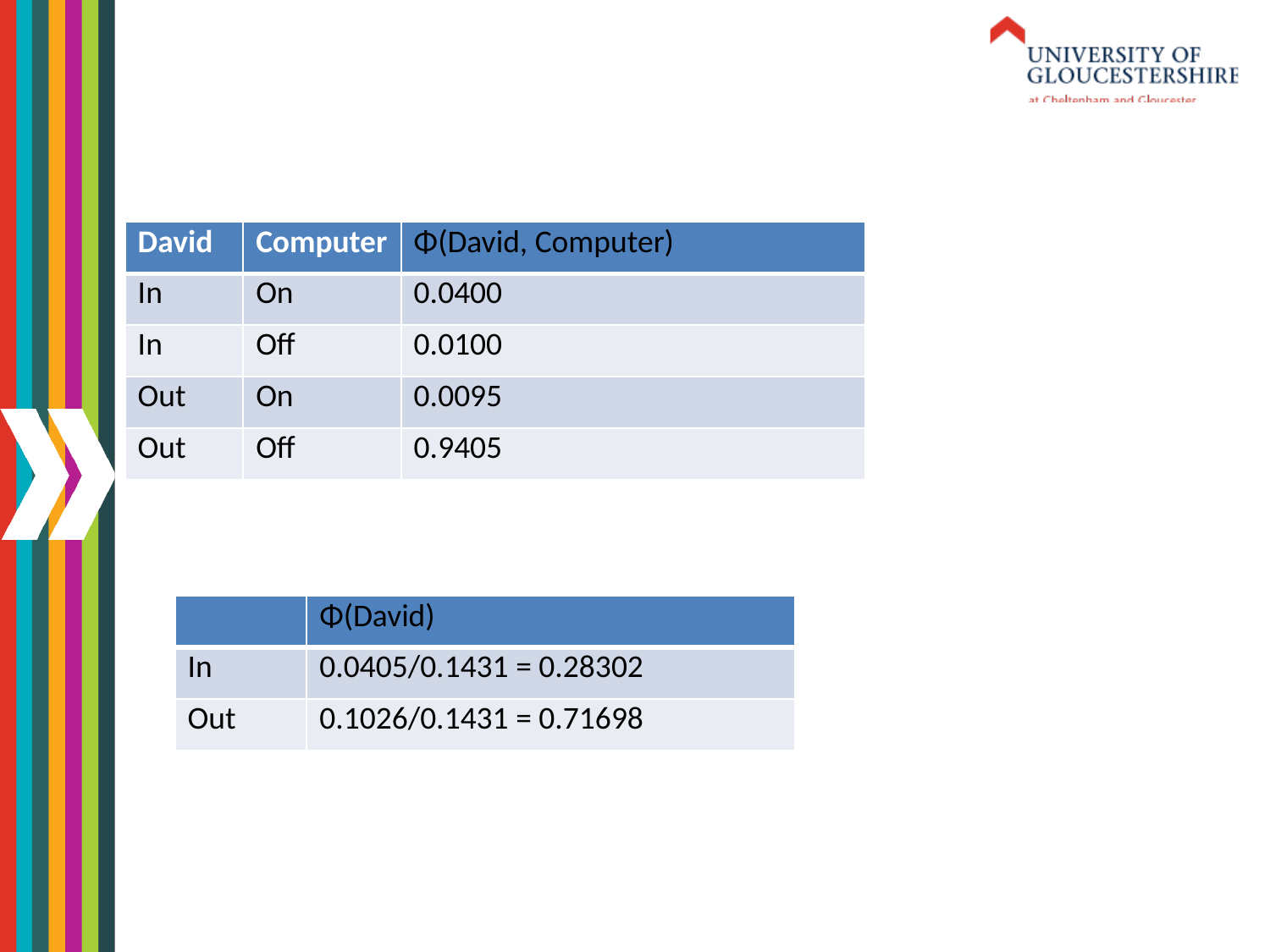

#
| David | Computer | Φ(David, Computer) |
| --- | --- | --- |
| In | On | 0.0400 |
| In | Off | 0.0100 |
| Out | On | 0.0095 |
| Out | Off | 0.9405 |
|  | Φ(David) |
| --- | --- |
| In | 0.0405/0.1431 = 0.28302 |
| Out | 0.1026/0.1431 = 0.71698 |